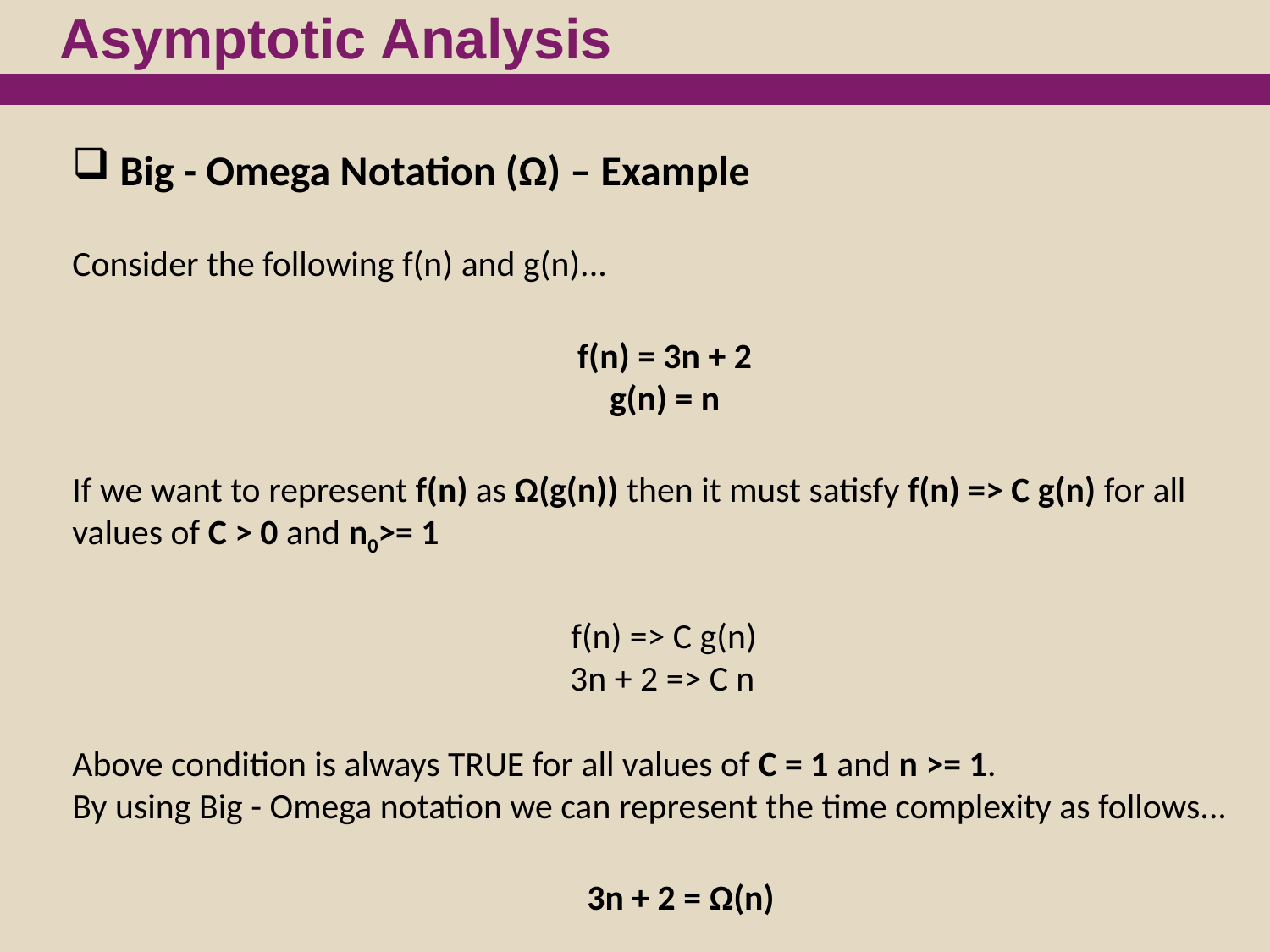

Asymptotic Analysis

Big - Omega Notation (Ω) – Example

Consider the following f(n) and g(n)...
f(n) = 3n + 2
g(n) = n
If we want to represent f(n) as Ω(g(n)) then it must satisfy f(n) => C g(n) for all values of C > 0 and n0>= 1

                                                              f(n) => C g(n)
                                                              3n + 2 => C n
Above condition is always TRUE for all values of C = 1 and n >= 1. 
By using Big - Omega notation we can represent the time complexity as follows...
                                                                3n + 2 = Ω(n)